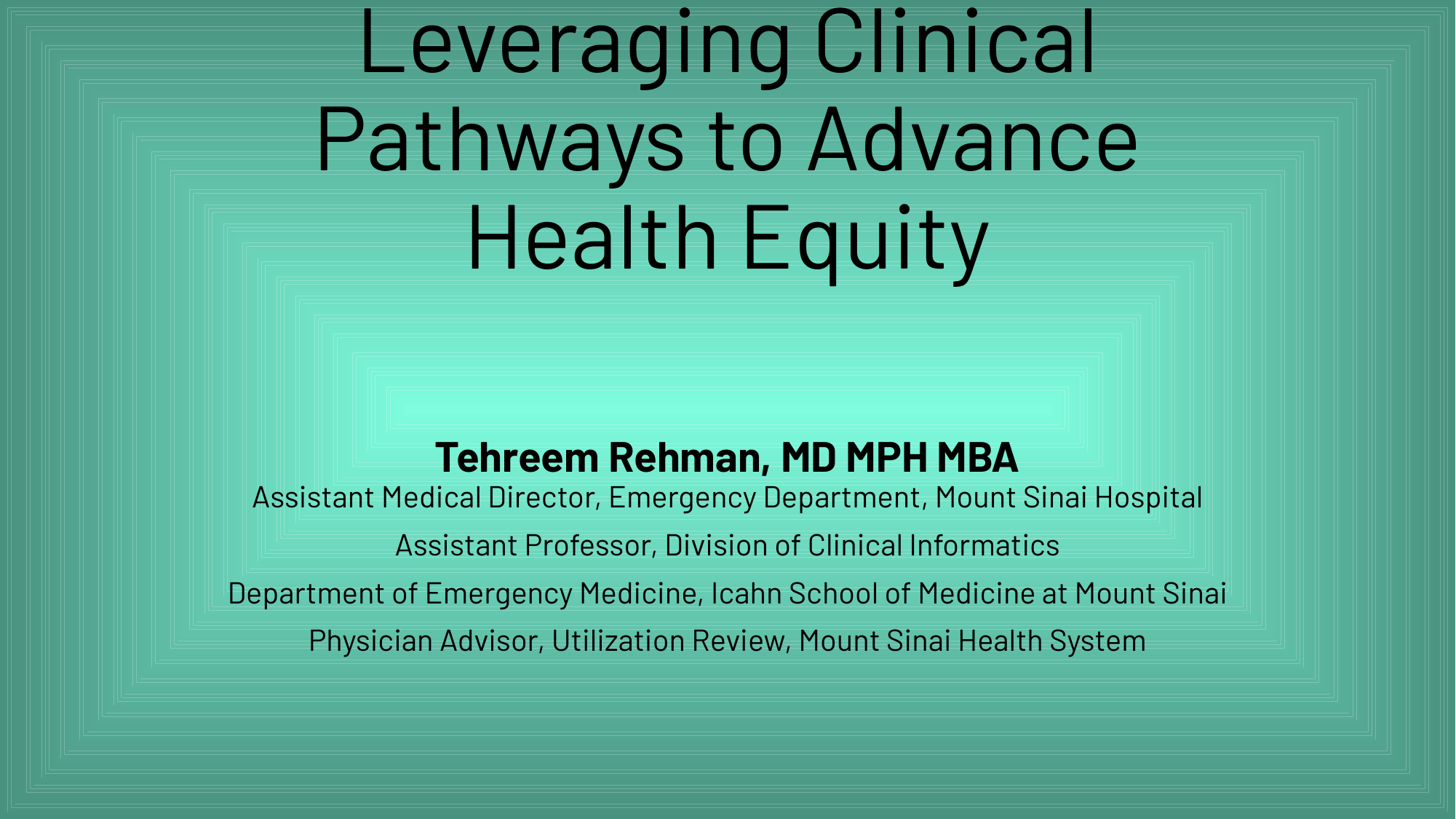

# Leveraging Clinical Pathways to Advance Health Equity
Tehreem Rehman, MD MPH MBA
Assistant Medical Director, Emergency Department, Mount Sinai Hospital
Assistant Professor, Division of Clinical Informatics
Department of Emergency Medicine, Icahn School of Medicine at Mount Sinai
Physician Advisor, Utilization Review, Mount Sinai Health System